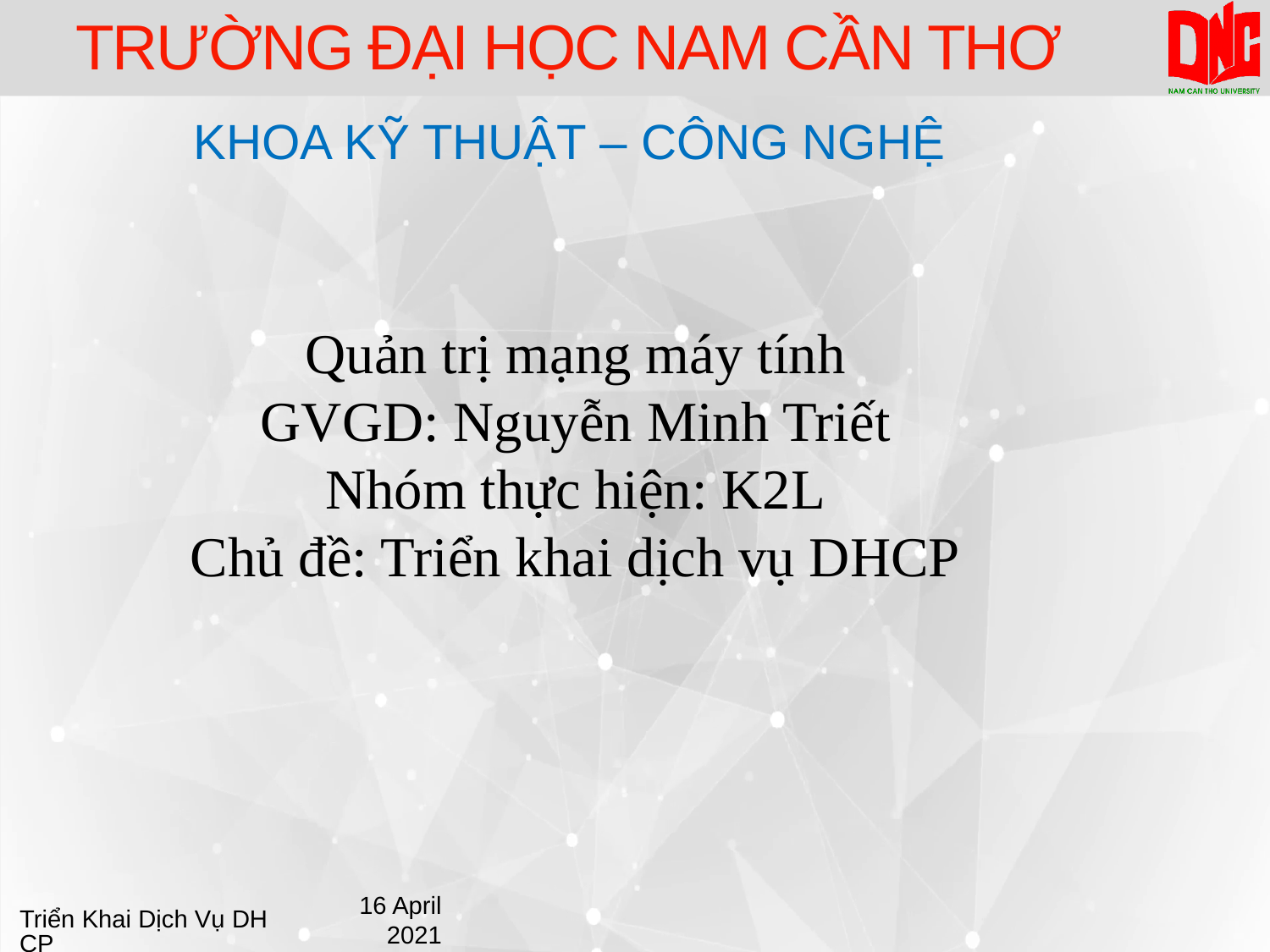

# TRƯỜNG ĐẠI HỌC NAM CẦN THƠ
KHOA KỸ THUẬT – CÔNG NGHỆ
Quản trị mạng máy tính
GVGD: Nguyễn Minh Triết
Nhóm thực hiện: K2L
Chủ đề: Triển khai dịch vụ DHCP
Triển Khai Dịch Vụ DHCP
16 April 2021